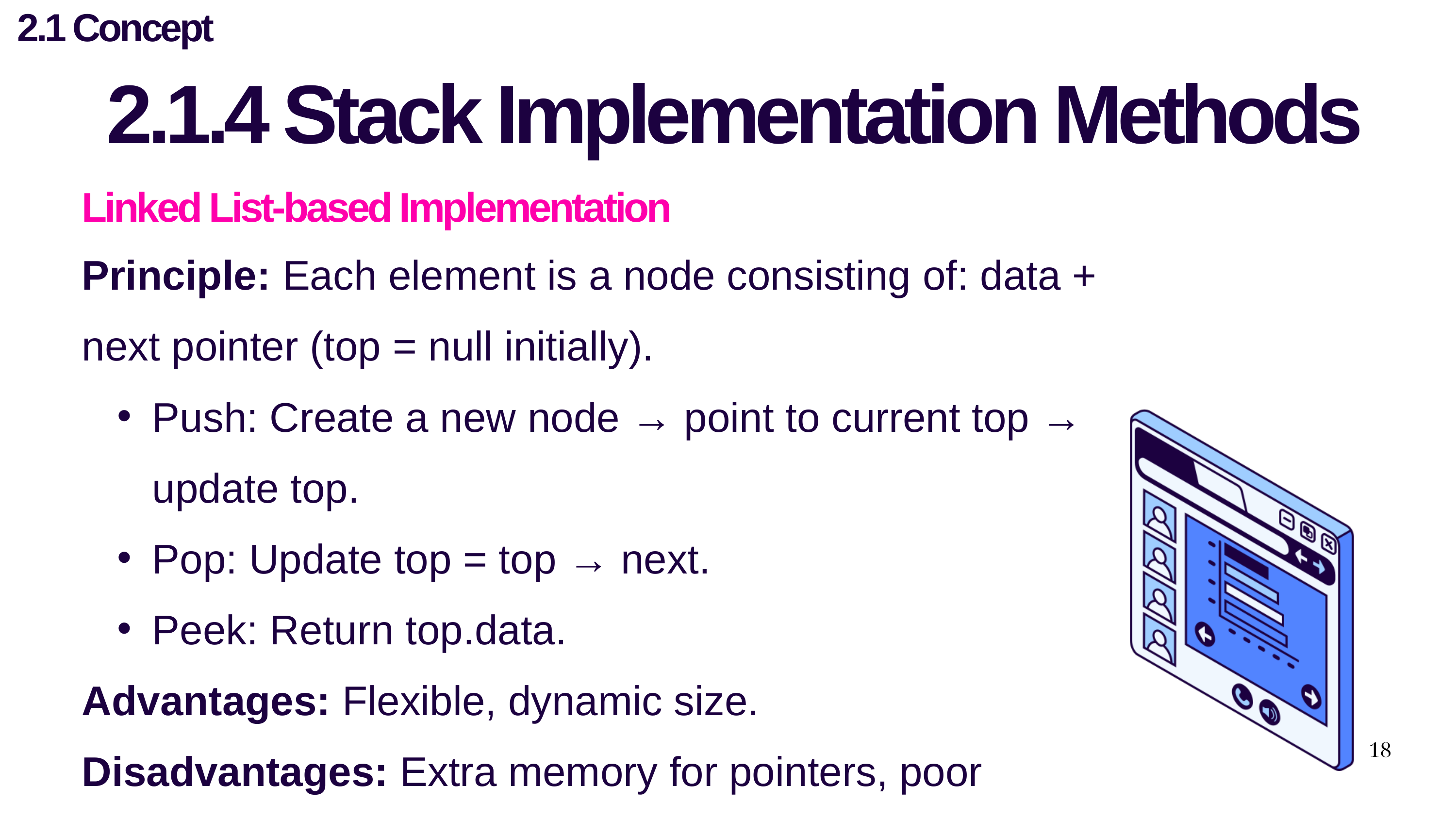

2.1 Concept
2.1.4 Stack Implementation Methods
Linked List-based Implementation
Principle: Each element is a node consisting of: data + next pointer (top = null initially).
Push: Create a new node → point to current top → update top.
Pop: Update top = top → next.
Peek: Return top.data.
Advantages: Flexible, dynamic size.
Disadvantages: Extra memory for pointers, poor locality.

18